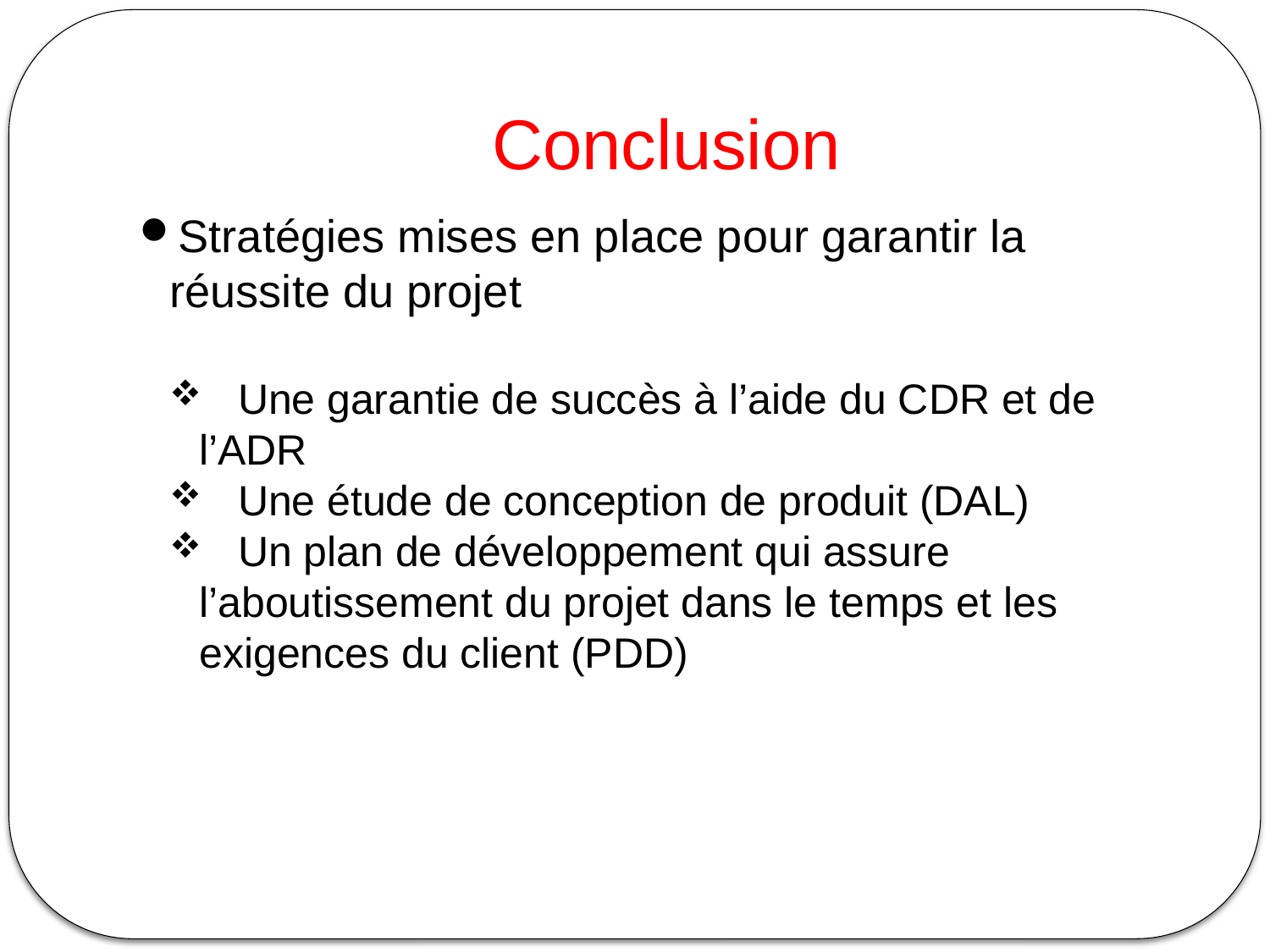

Conclusion
Stratégies mises en place pour garantir la réussite du projet

   Une garantie de succès à l’aide du CDR et de l’ADR
   Une étude de conception de produit (DAL)
   Un plan de développement qui assure l’aboutissement du projet dans le temps et les exigences du client (PDD)